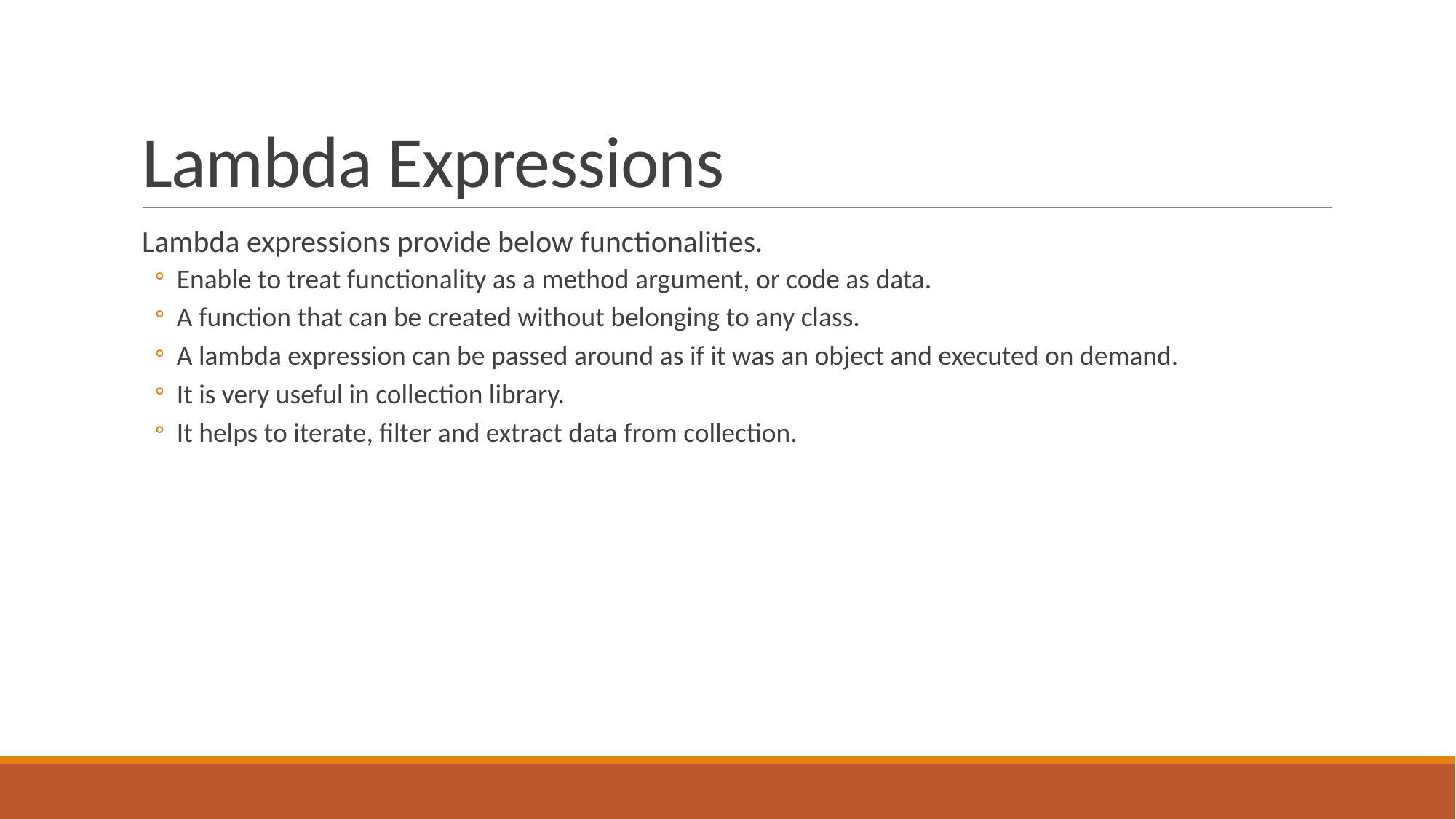

# Lambda Expressions
Lambda expressions provide below functionalities.
Enable to treat functionality as a method argument, or code as data.
A function that can be created without belonging to any class.
A lambda expression can be passed around as if it was an object and executed on demand.
It is very useful in collection library.
It helps to iterate, filter and extract data from collection.